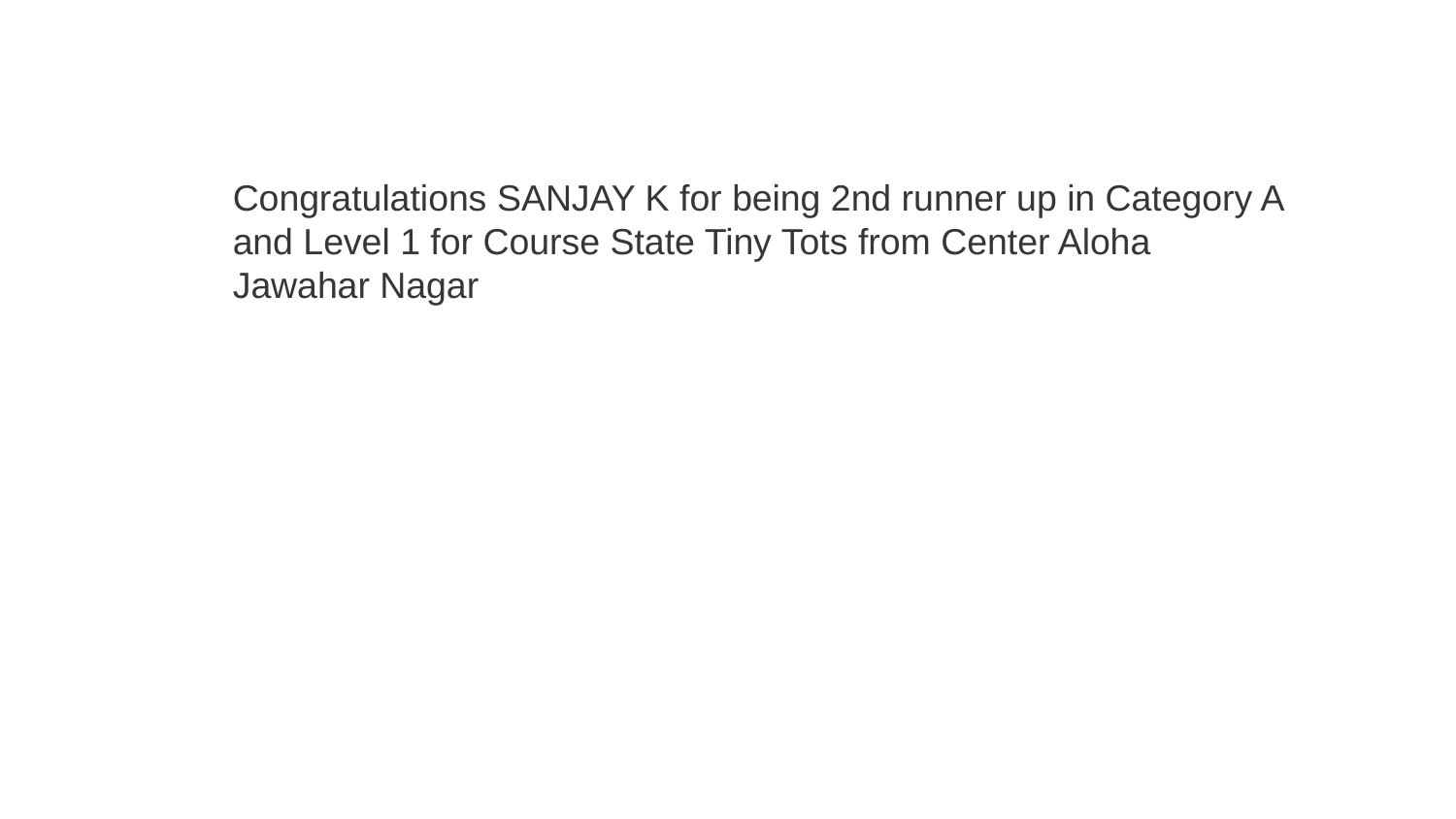

Congratulations SANJAY K for being 2nd runner up in Category A and Level 1 for Course State Tiny Tots from Center Aloha Jawahar Nagar